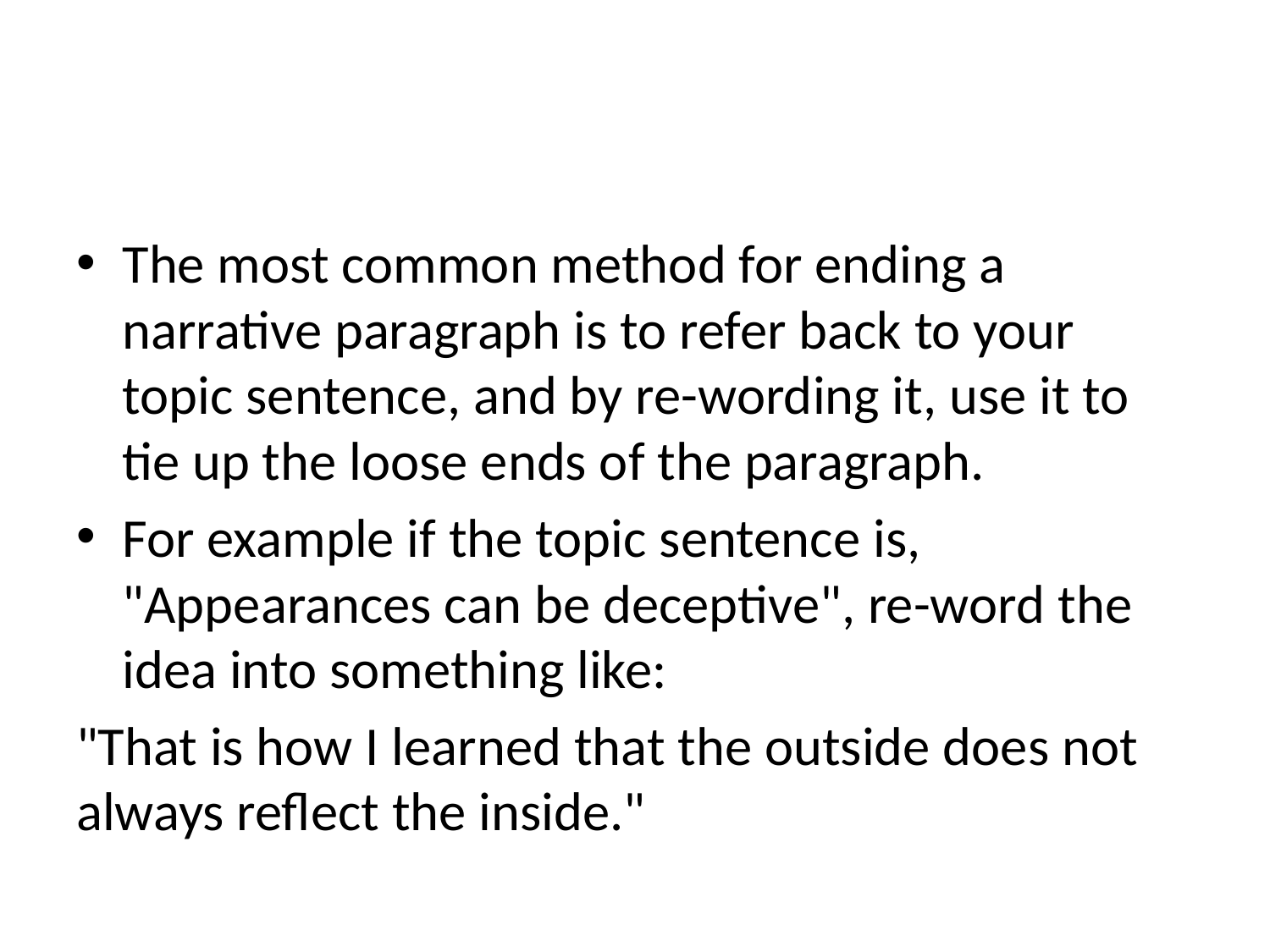

#
The most common method for ending a narrative paragraph is to refer back to your topic sentence, and by re-wording it, use it to tie up the loose ends of the paragraph.
For example if the topic sentence is, "Appearances can be deceptive", re-word the idea into something like:
"That is how I learned that the outside does not always reflect the inside."